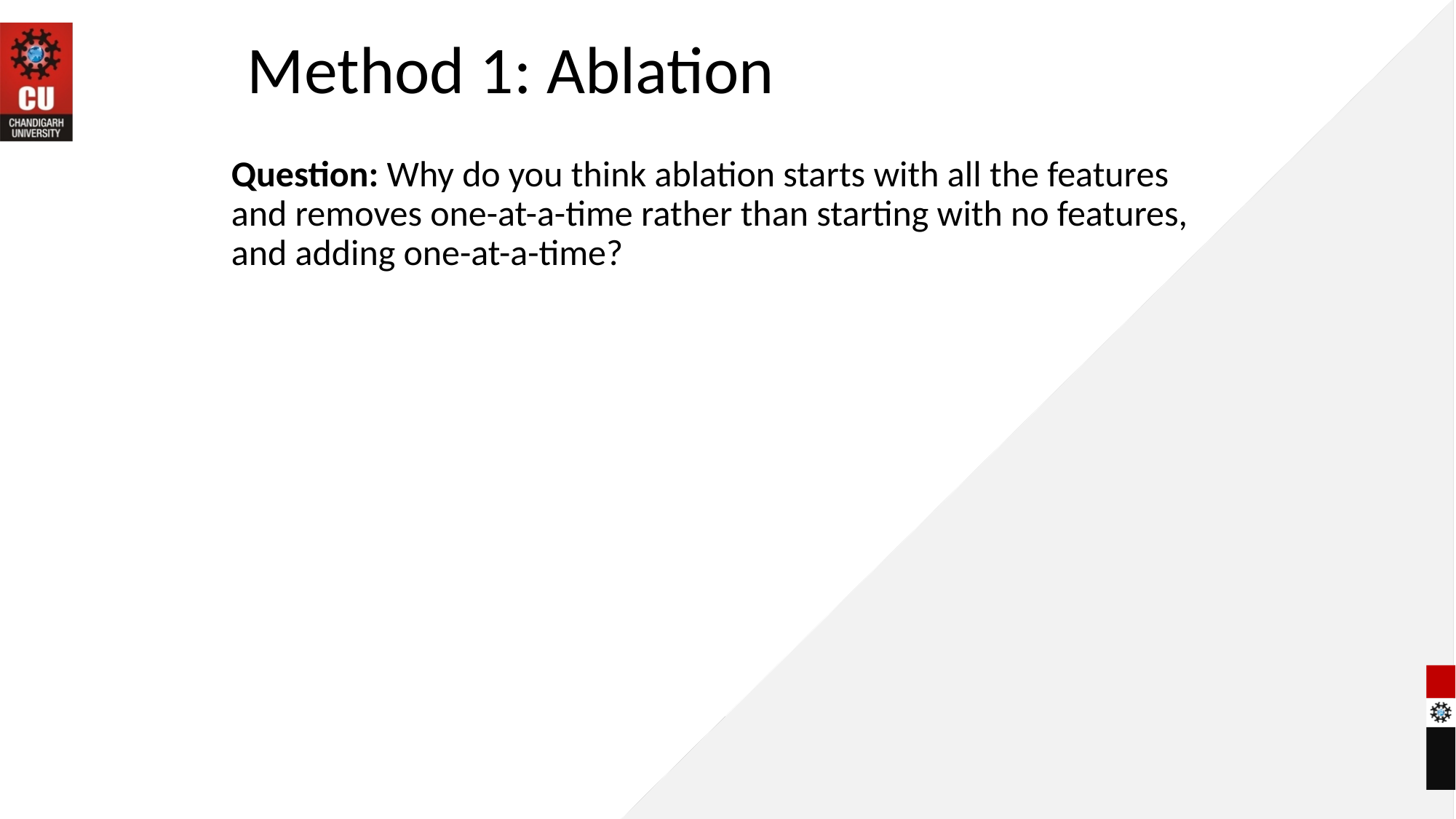

# Method 1: Ablation
Question: Why do you think ablation starts with all the features and removes one-at-a-time rather than starting with no features, and adding one-at-a-time?